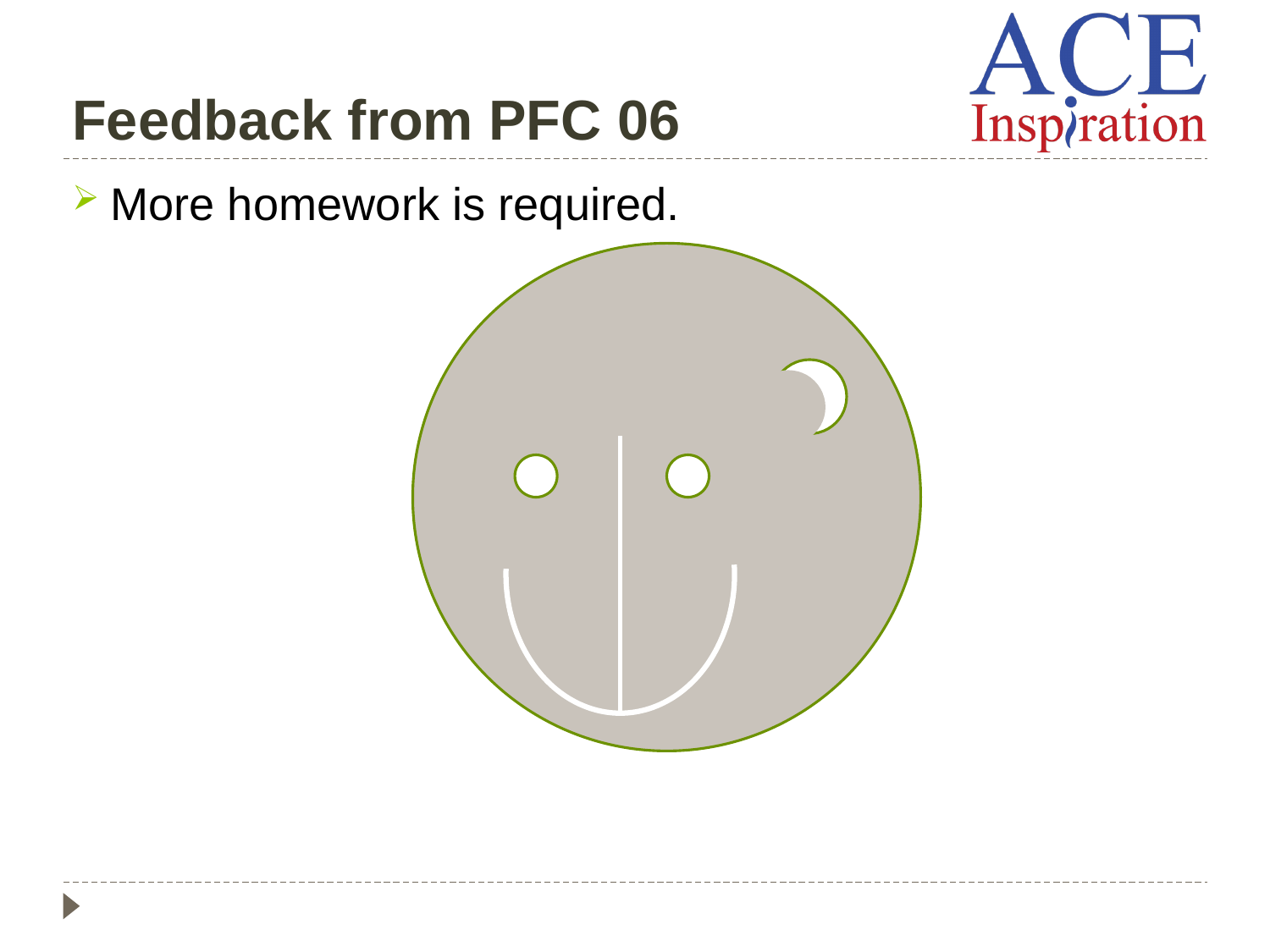

# Feedback from PFC 06
More homework is required.